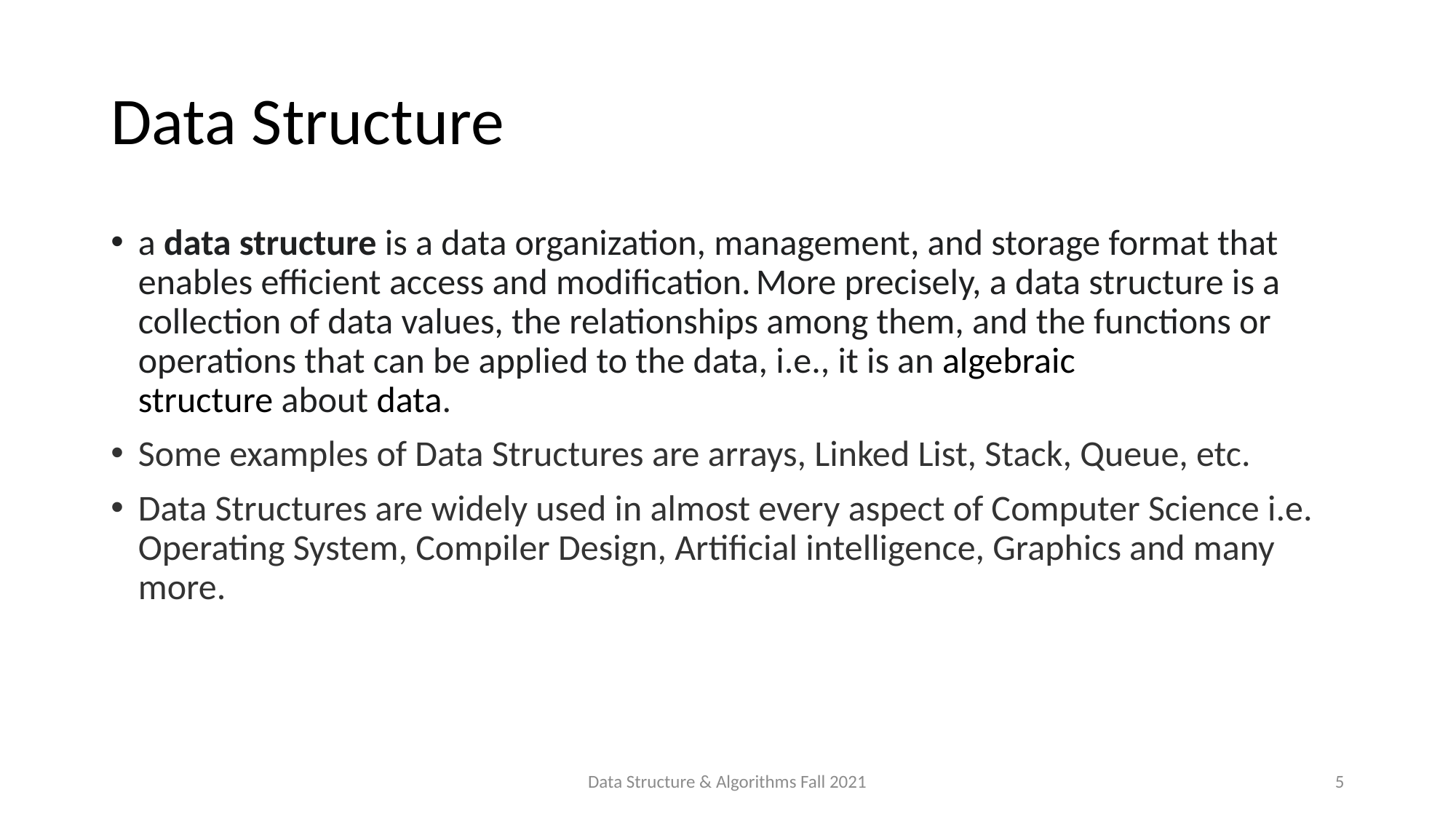

# Data Structure
a data structure is a data organization, management, and storage format that enables efficient access and modification. More precisely, a data structure is a collection of data values, the relationships among them, and the functions or operations that can be applied to the data, i.e., it is an algebraic structure about data.
Some examples of Data Structures are arrays, Linked List, Stack, Queue, etc.
Data Structures are widely used in almost every aspect of Computer Science i.e. Operating System, Compiler Design, Artificial intelligence, Graphics and many more.
Data Structure & Algorithms Fall 2021
5